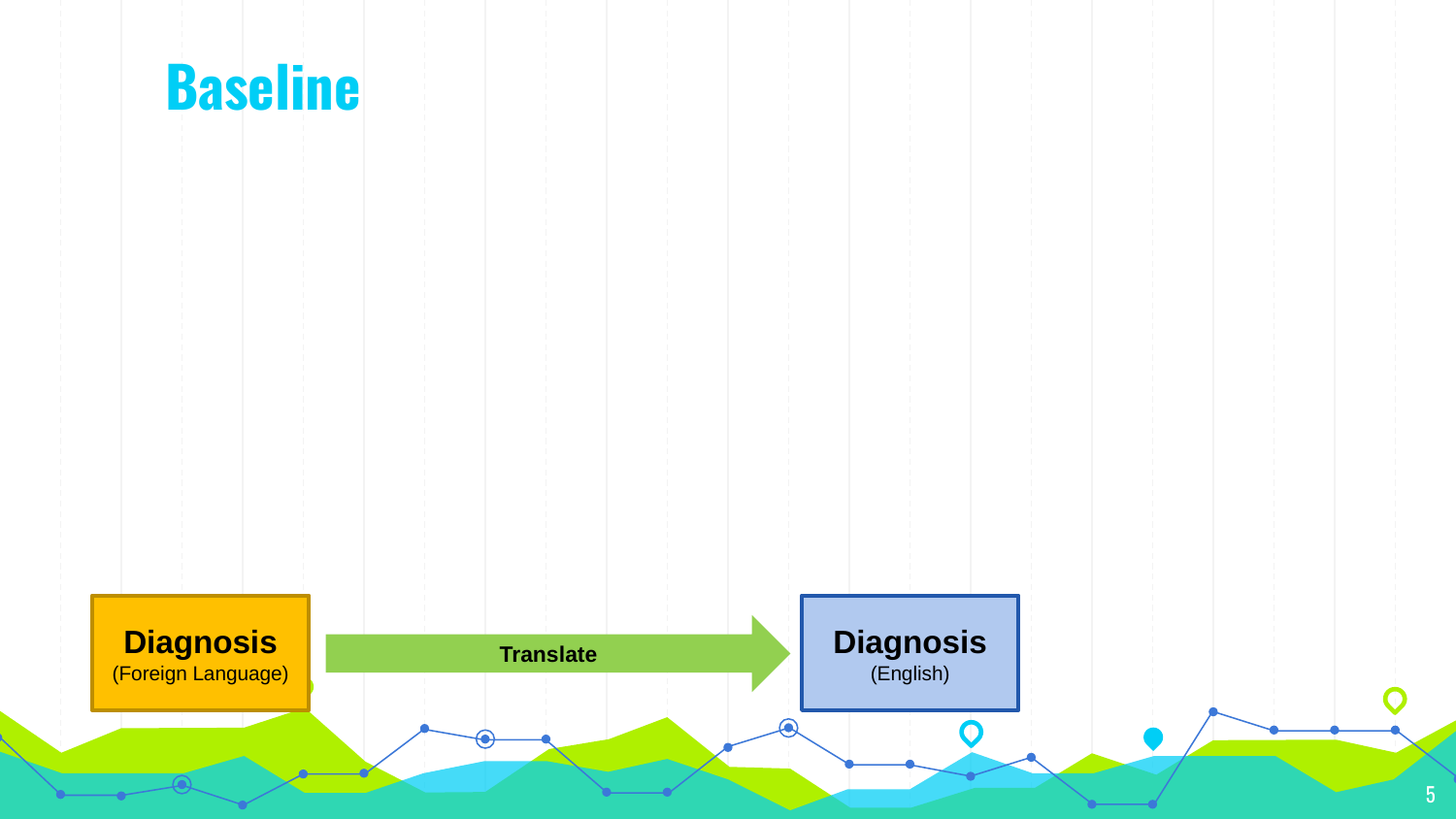

Baseline
Diagnosis
(English)
Diagnosis
(Foreign Language)
Translate
5